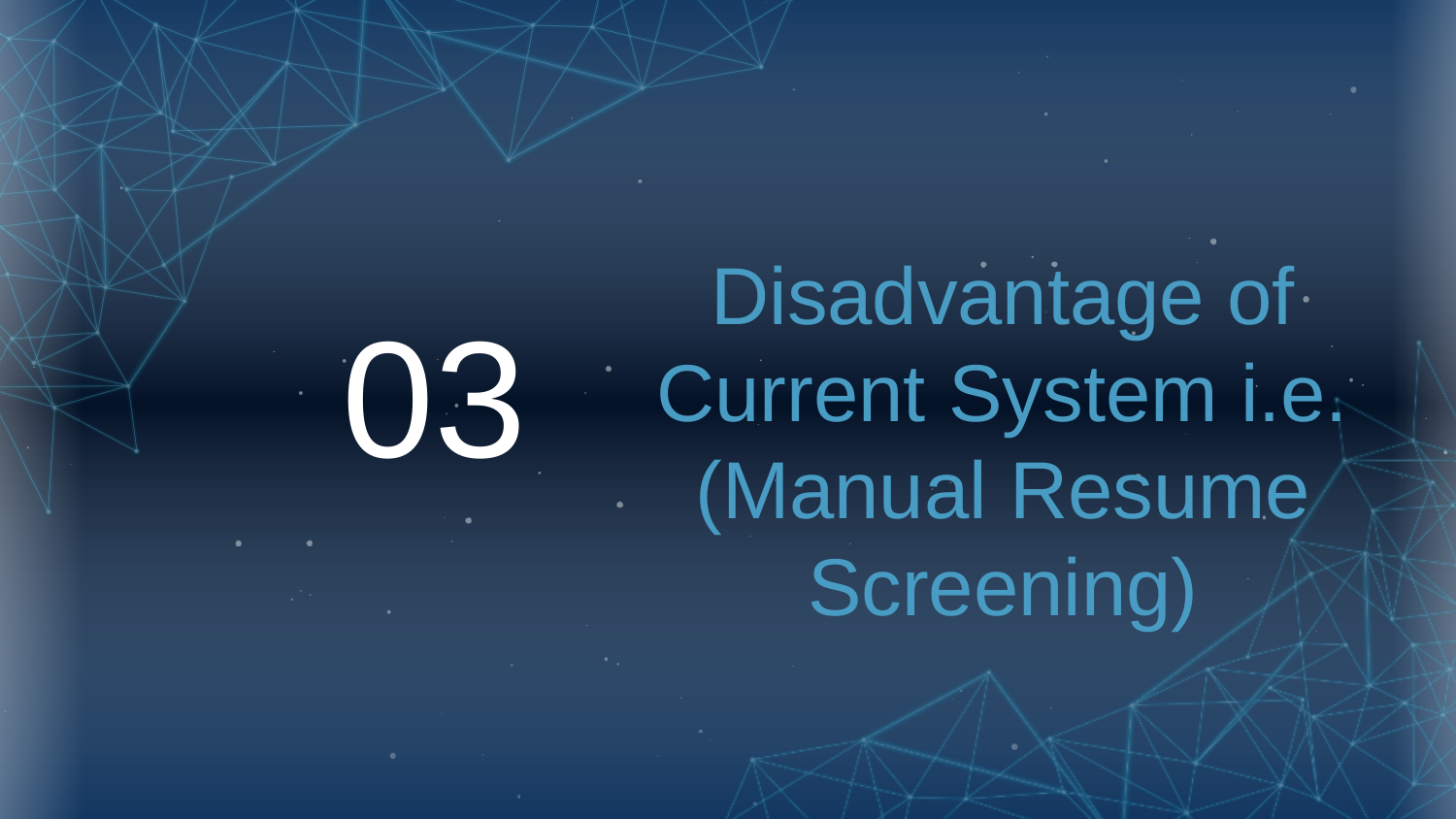

# Disadvantage of Current System i.e. (Manual Resume Screening)
03